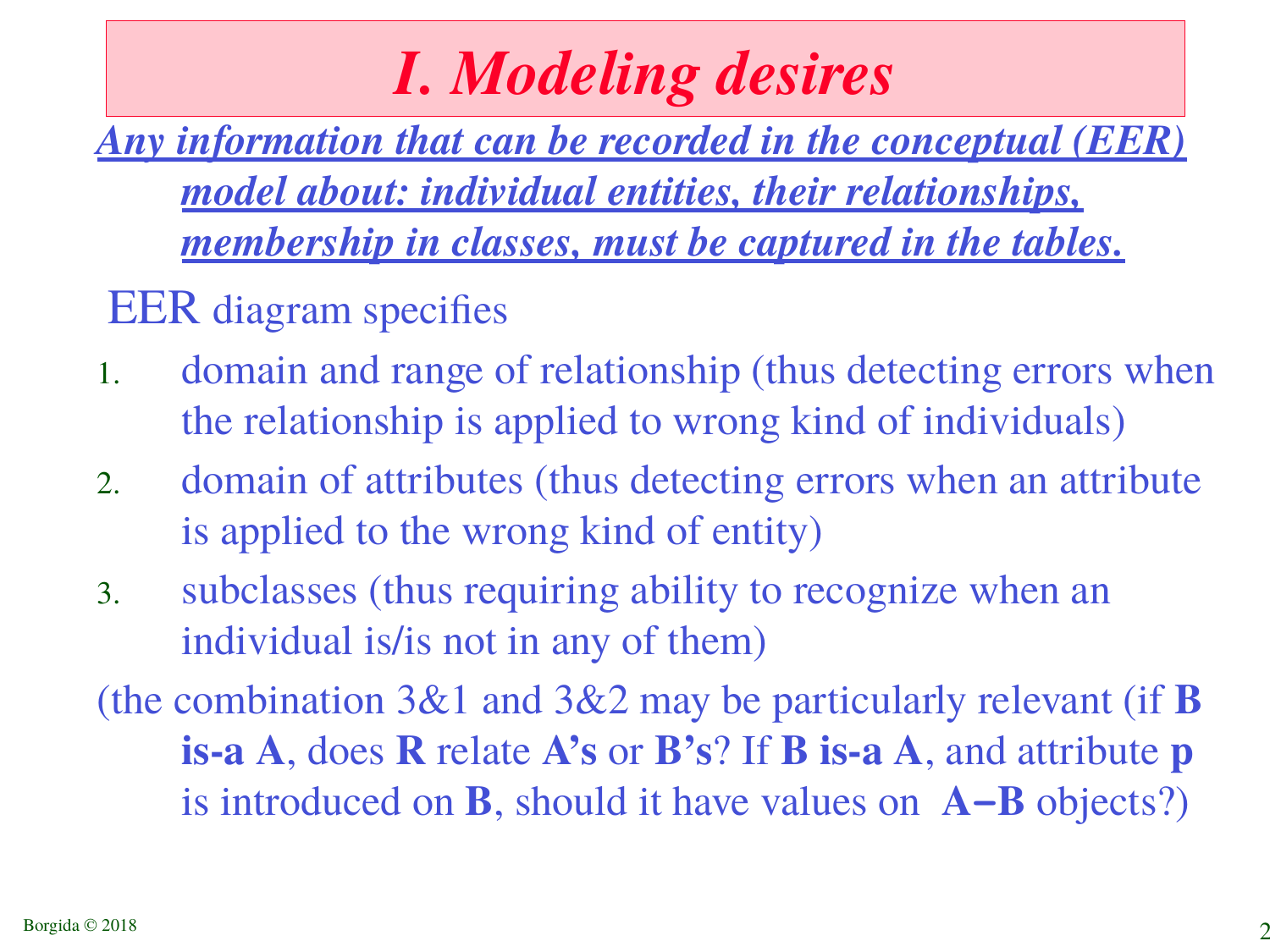

# I. Modeling desires
Any information that can be recorded in the conceptual (EER) model about: individual entities, their relationships, membership in classes, must be captured in the tables.
 EER diagram specifies
domain and range of relationship (thus detecting errors when the relationship is applied to wrong kind of individuals)
domain of attributes (thus detecting errors when an attribute is applied to the wrong kind of entity)
subclasses (thus requiring ability to recognize when an individual is/is not in any of them)
(the combination 3&1 and 3&2 may be particularly relevant (if B is-a A, does R relate A’s or B’s? If B is-a A, and attribute p is introduced on B, should it have values on  A-B objects?)